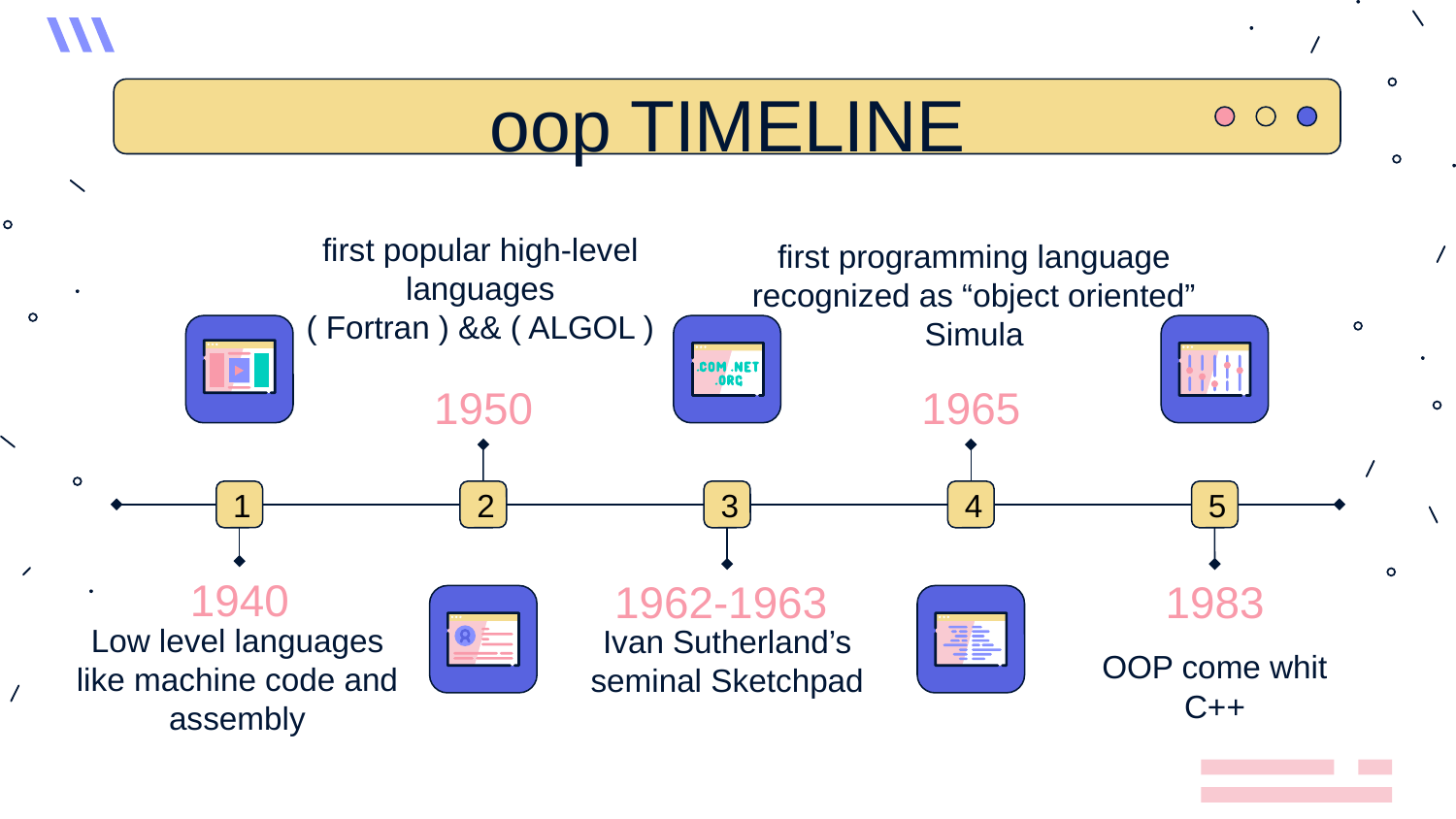

# oop TIMELINE

first programming language recognized as “object oriented”
Simula
first popular high-level languages
( Fortran ) && ( ALGOL )

1950
1965
1
2
3
4
5
1940
1962-1963
1983

Low level languages like machine code and assembly

Ivan Sutherland’s seminal Sketchpad
OOP come whit C++